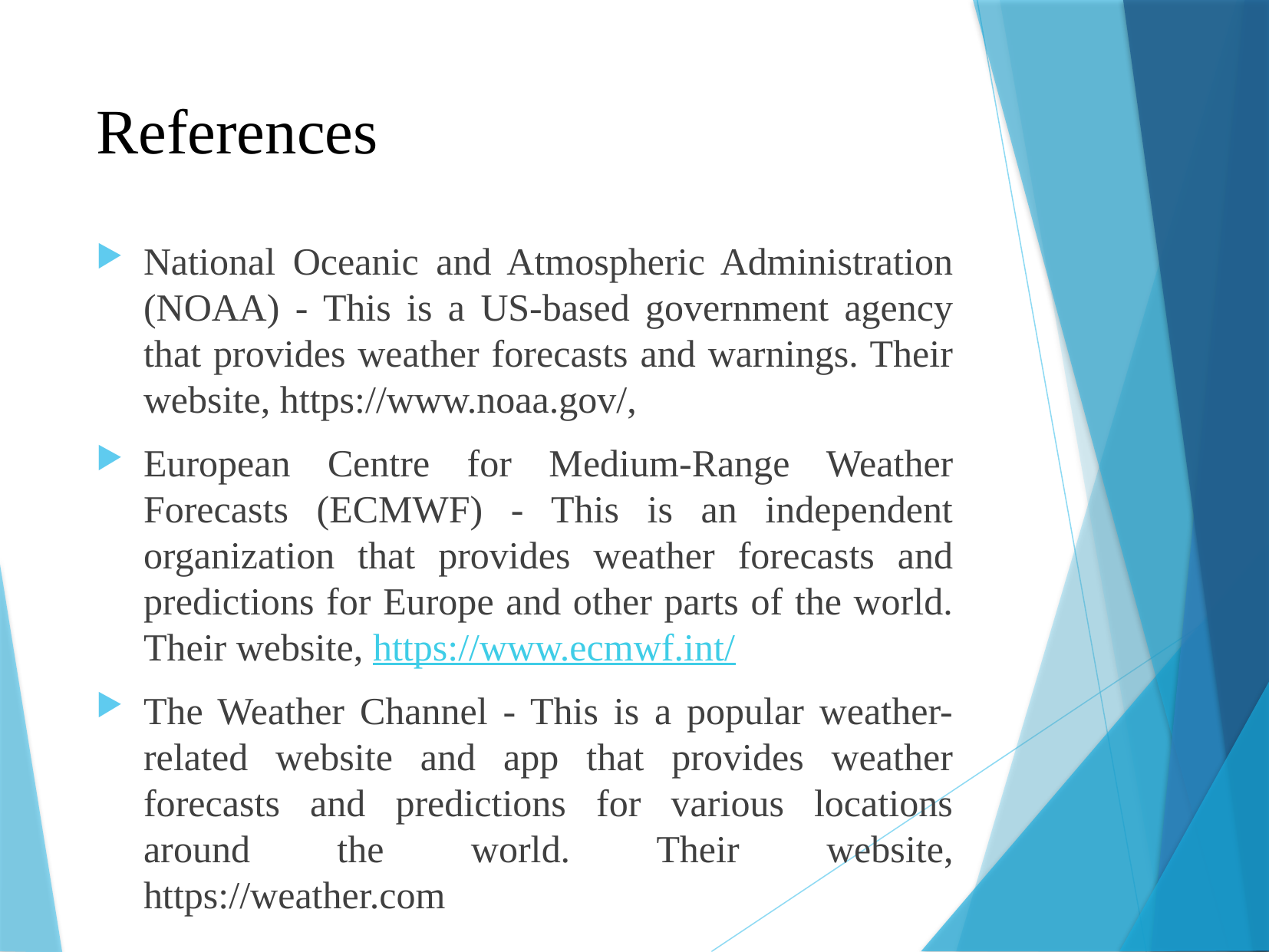

# References
National Oceanic and Atmospheric Administration (NOAA) - This is a US-based government agency that provides weather forecasts and warnings. Their website, https://www.noaa.gov/,
European Centre for Medium-Range Weather Forecasts (ECMWF) - This is an independent organization that provides weather forecasts and predictions for Europe and other parts of the world. Their website, https://www.ecmwf.int/
The Weather Channel - This is a popular weather-related website and app that provides weather forecasts and predictions for various locations around the world. Their website, https://weather.com